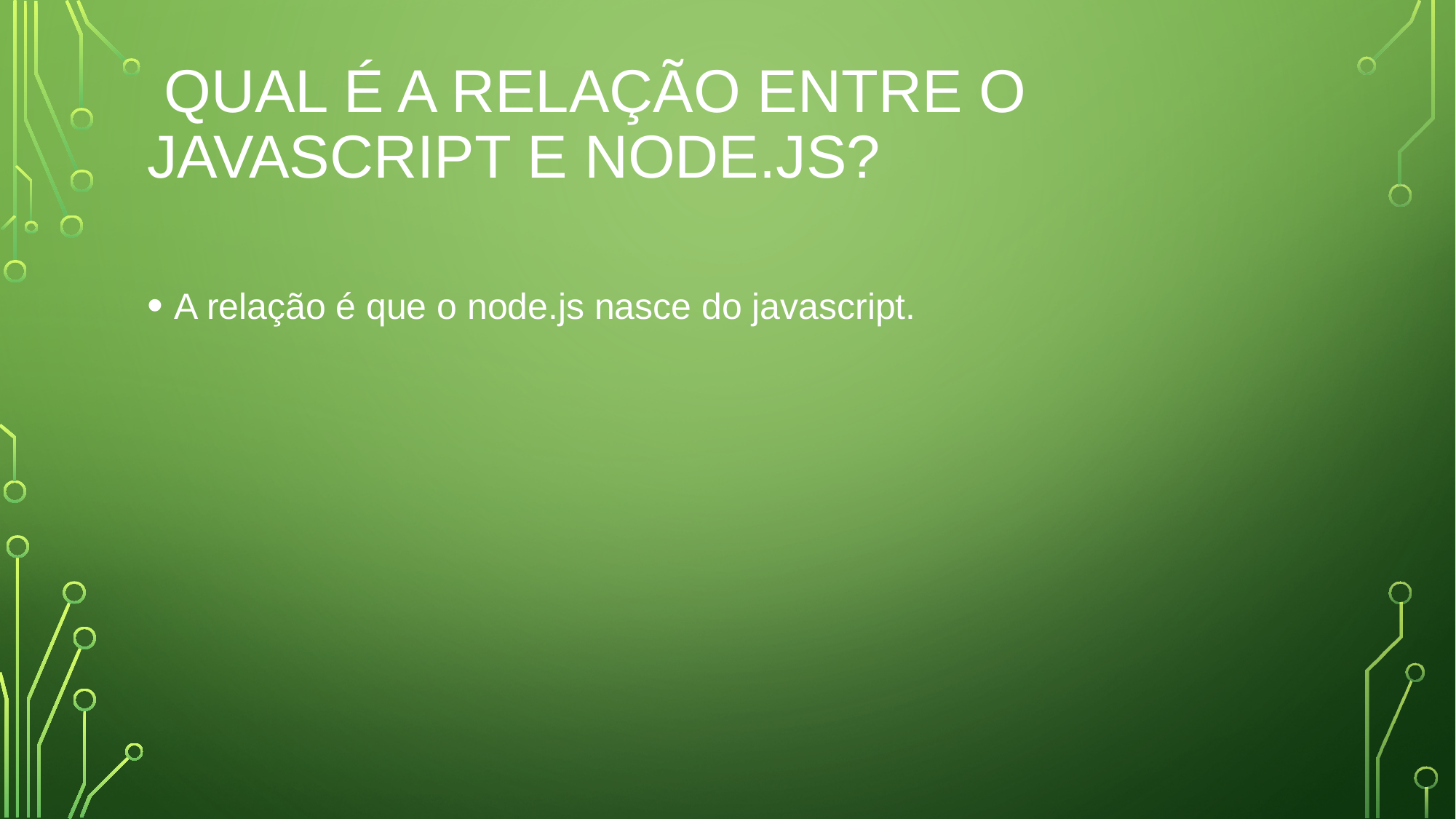

# Qual é a relação entre o Javascript e node.js?
A relação é que o node.js nasce do javascript.